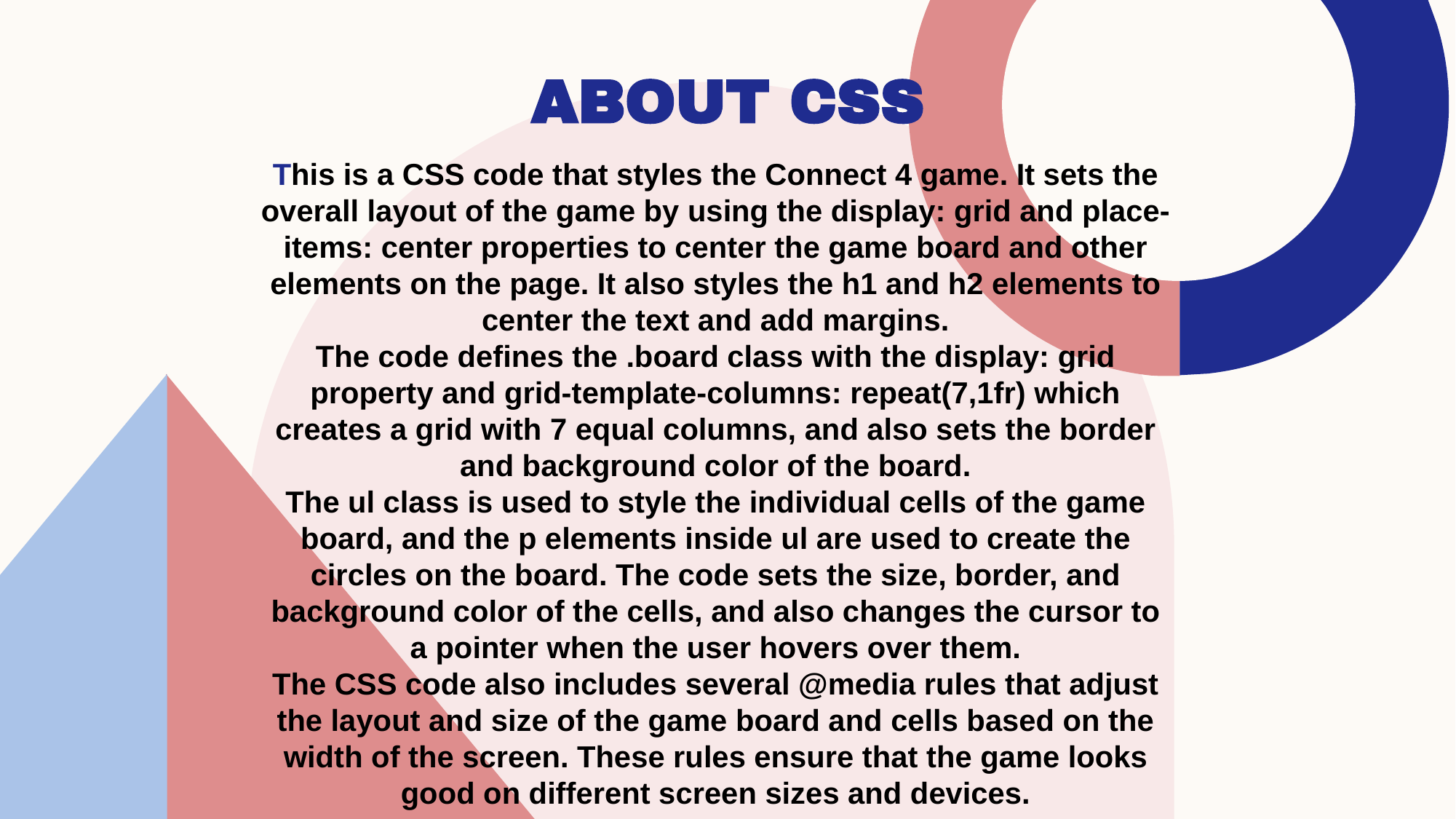

# About css
This is a CSS code that styles the Connect 4 game. It sets the overall layout of the game by using the display: grid and place-items: center properties to center the game board and other elements on the page. It also styles the h1 and h2 elements to center the text and add margins.
The code defines the .board class with the display: grid property and grid-template-columns: repeat(7,1fr) which creates a grid with 7 equal columns, and also sets the border and background color of the board.
The ul class is used to style the individual cells of the game board, and the p elements inside ul are used to create the circles on the board. The code sets the size, border, and background color of the cells, and also changes the cursor to a pointer when the user hovers over them.
The CSS code also includes several @media rules that adjust the layout and size of the game board and cells based on the width of the screen. These rules ensure that the game looks good on different screen sizes and devices.